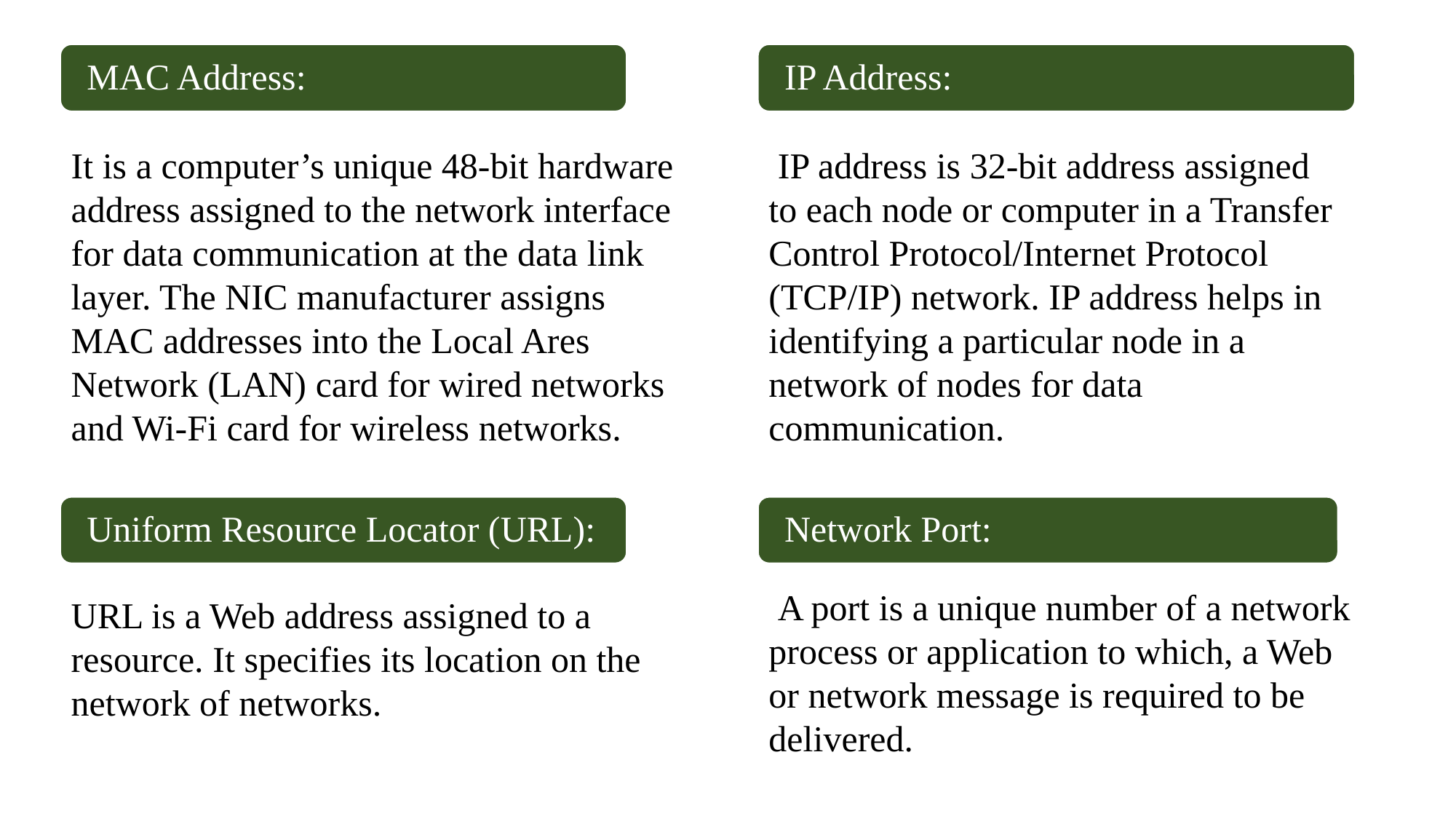

MAC Address:
 IP Address:
It is a computer’s unique 48-bit hardware address assigned to the network interface for data communication at the data link layer. The NIC manufacturer assigns MAC addresses into the Local Ares Network (LAN) card for wired networks and Wi-Fi card for wireless networks.
 IP address is 32-bit address assigned to each node or computer in a Transfer Control Protocol/Internet Protocol (TCP/IP) network. IP address helps in identifying a particular node in a network of nodes for data communication.
 Uniform Resource Locator (URL):
 Network Port:
 A port is a unique number of a network process or application to which, a Web or network message is required to be delivered.
URL is a Web address assigned to a resource. It specifies its location on the network of networks.